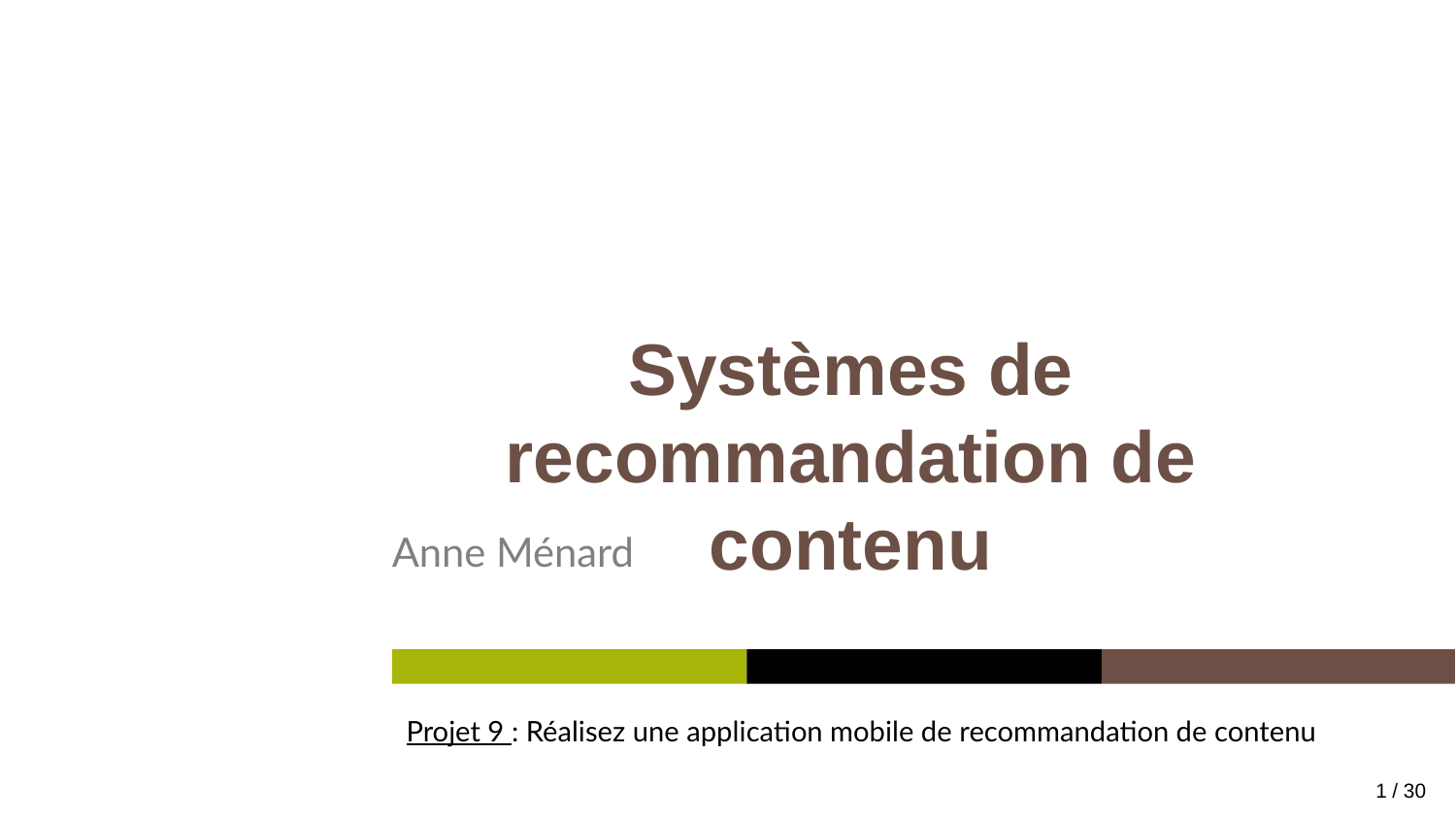

Systèmes de recommandation de contenu
Anne Ménard

Projet 9 : Réalisez une application mobile de recommandation de contenu
11 / 30